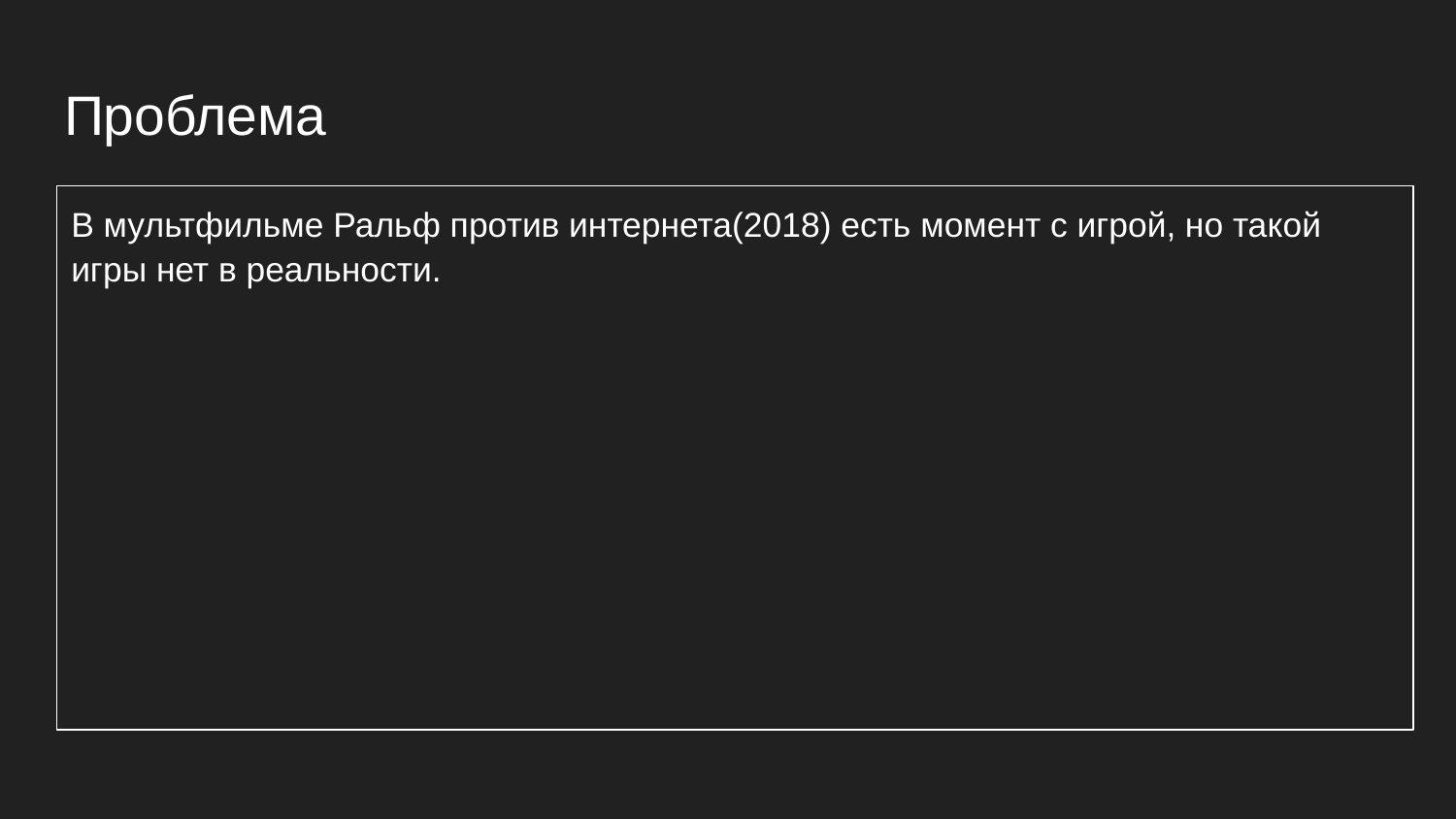

# Проблема
В мультфильме Ральф против интернета(2018) есть момент с игрой, но такой игры нет в реальности.